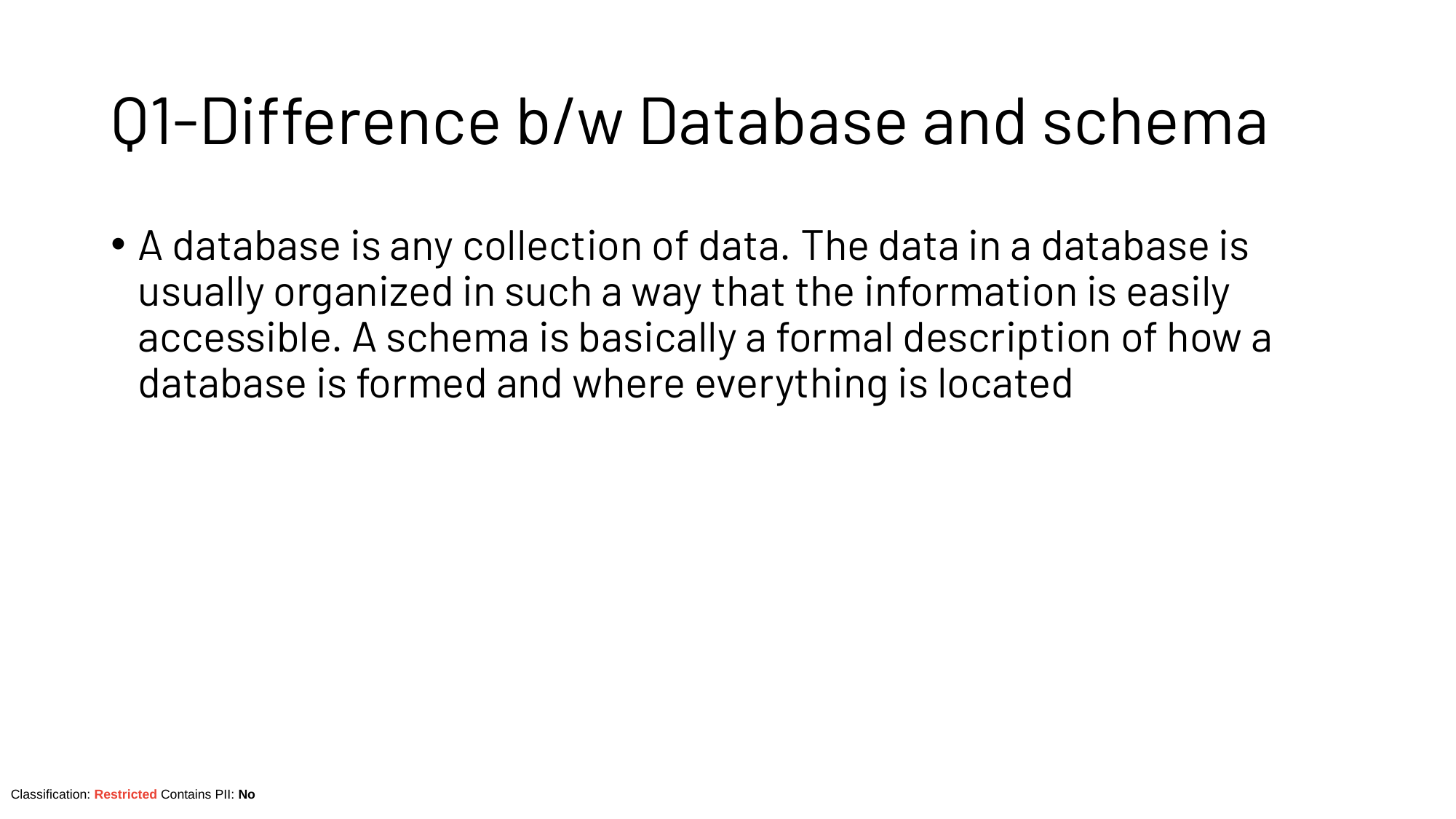

# Q1-Difference b/w Database and schema
A database is any collection of data. The data in a database is usually organized in such a way that the information is easily accessible. A schema is basically a formal description of how a database is formed and where everything is located